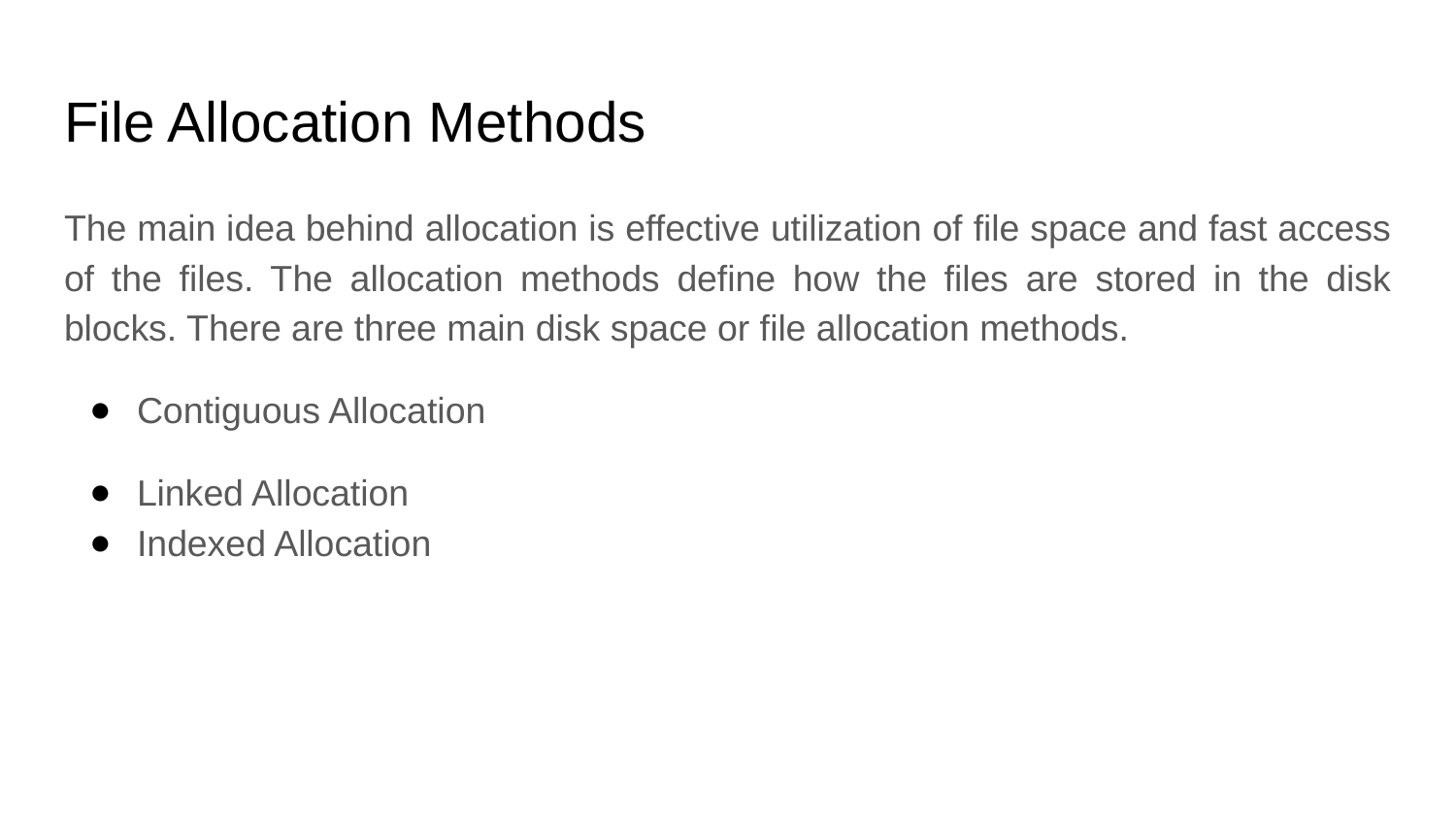

# File Allocation Methods

The main idea behind allocation is effective utilization of file space and fast access of the files. The allocation methods define how the files are stored in the disk blocks. There are three main disk space or file allocation methods.
Contiguous Allocation
Linked Allocation
Indexed Allocation